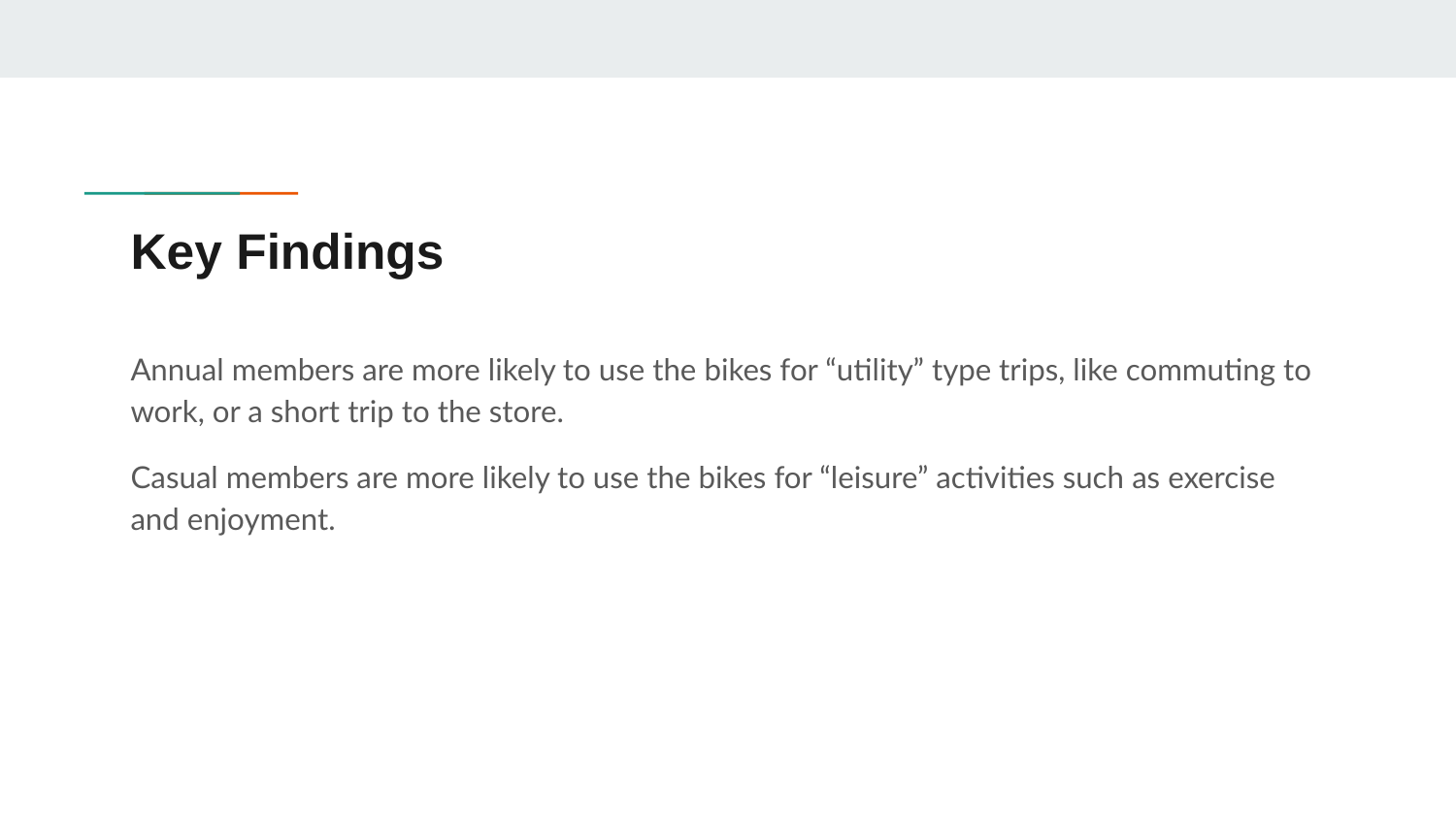

# Key Findings
Annual members are more likely to use the bikes for “utility” type trips, like commuting to work, or a short trip to the store.
Casual members are more likely to use the bikes for “leisure” activities such as exercise and enjoyment.